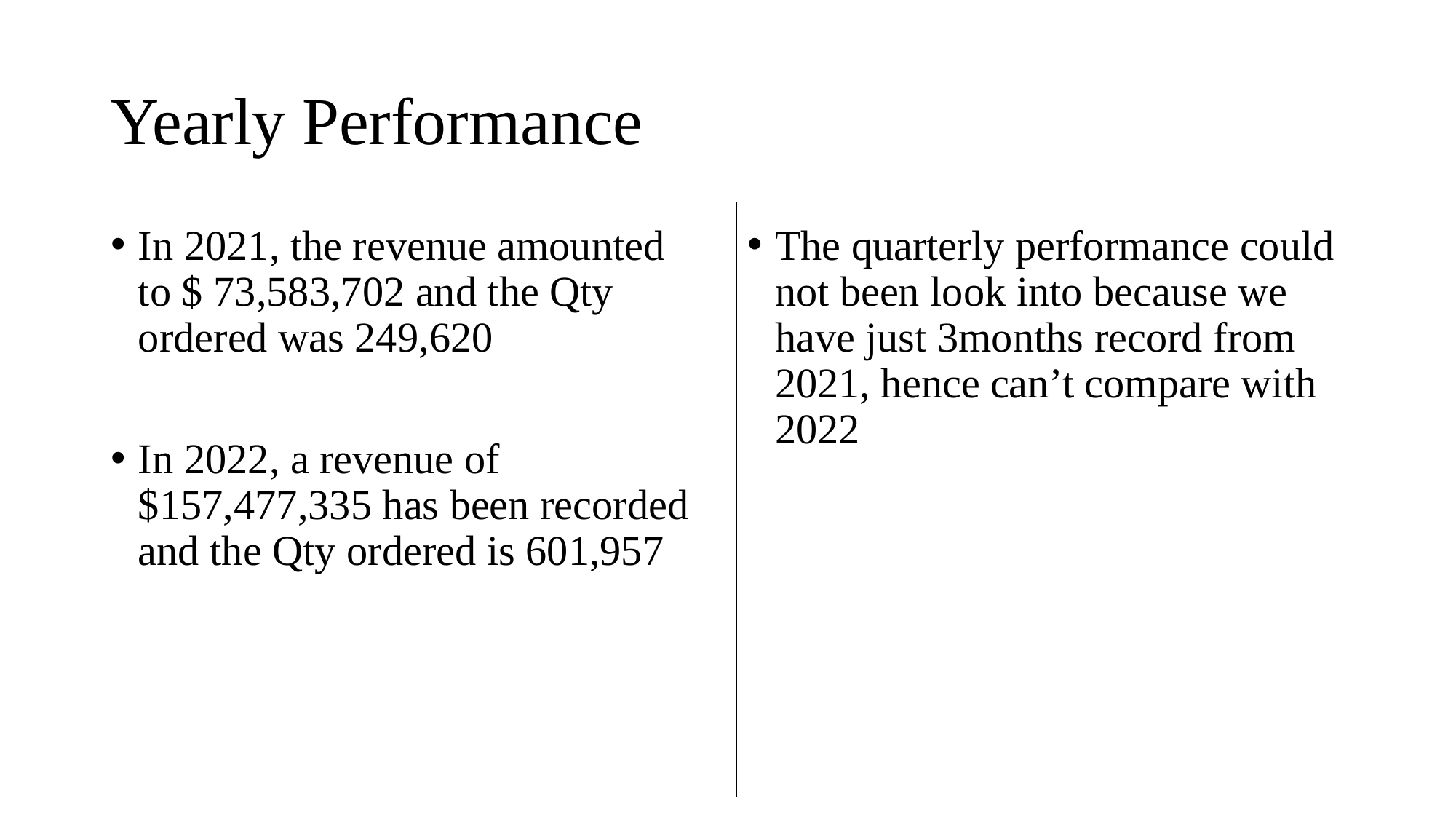

# Yearly Performance
In 2021, the revenue amounted to $ 73,583,702 and the Qty ordered was 249,620

In 2022, a revenue of $157,477,335 has been recorded and the Qty ordered is 601,957

The quarterly performance could not been look into because we have just 3months record from 2021, hence can’t compare with 2022